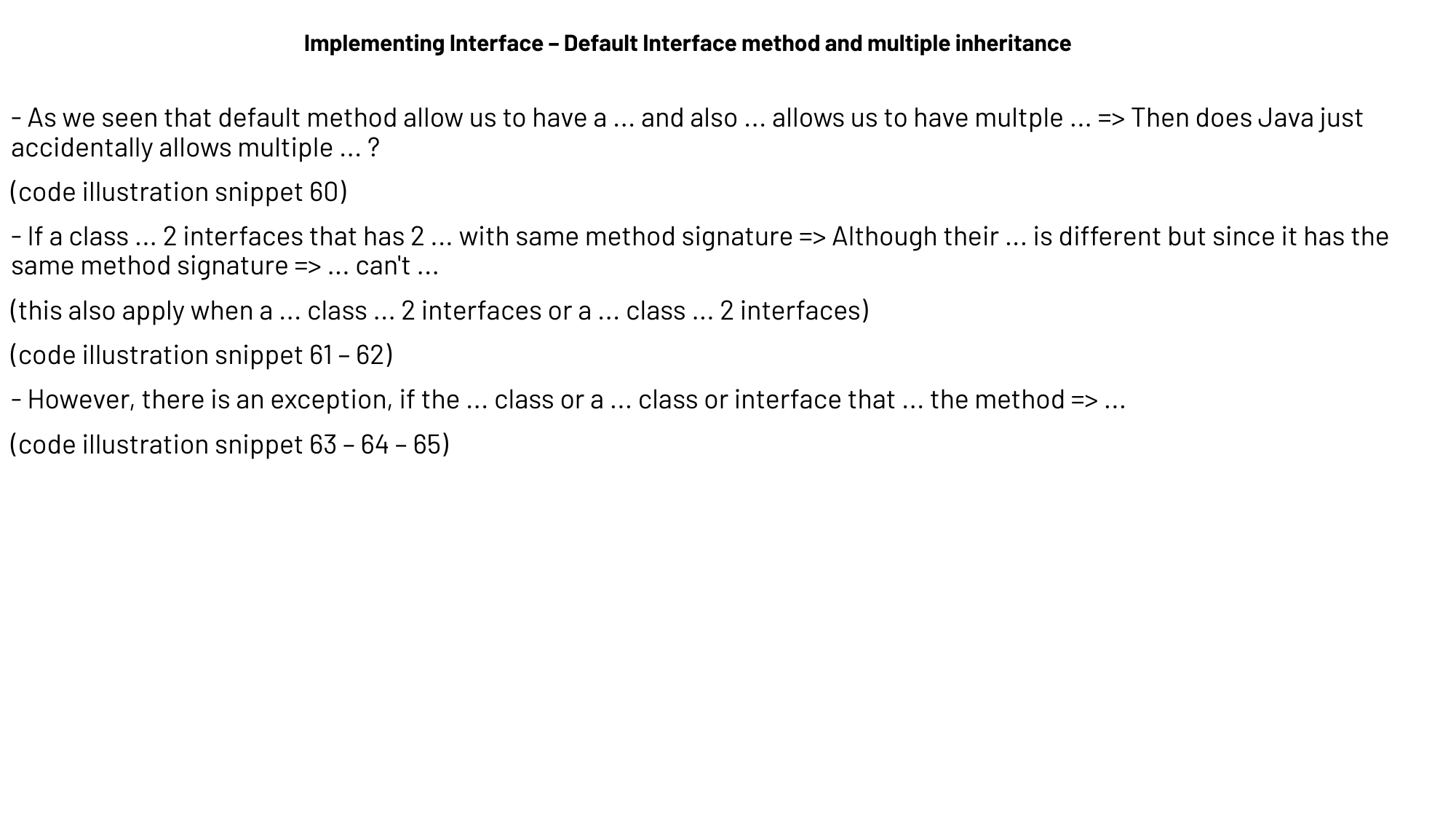

Implementing Interface – Default Interface method and multiple inheritance
- As we seen that default method allow us to have a ... and also ... allows us to have multple ... => Then does Java just accidentally allows multiple ... ?
(code illustration snippet 60)
- If a class ... 2 interfaces that has 2 ... with same method signature => Although their ... is different but since it has the same method signature => ... can't ...
(this also apply when a ... class ... 2 interfaces or a ... class ... 2 interfaces)
(code illustration snippet 61 – 62)
- However, there is an exception, if the ... class or a ... class or interface that ... the method => ...
(code illustration snippet 63 – 64 – 65)